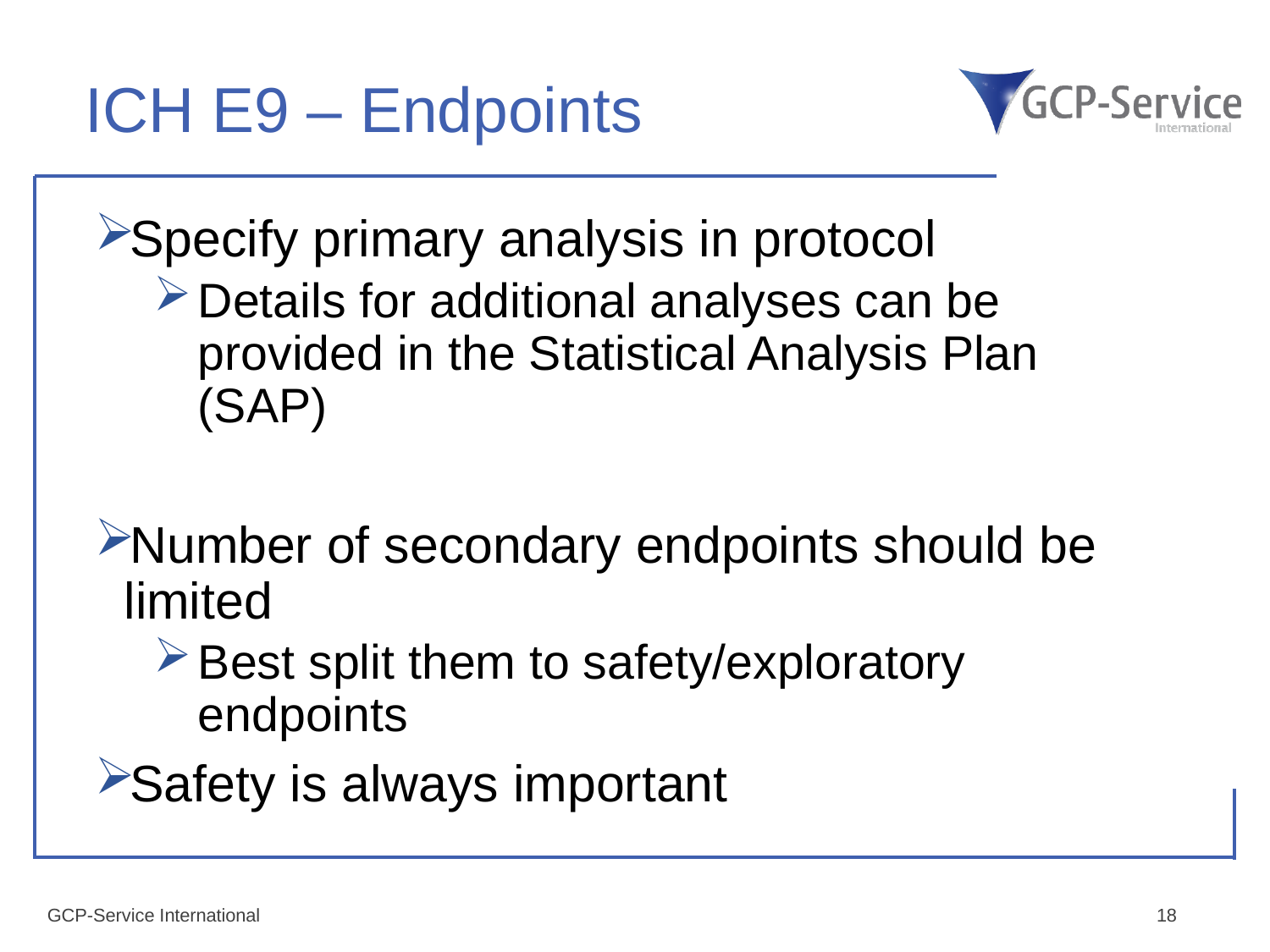

# ICH E9 – Endpoints
Specify primary analysis in protocol
Details for additional analyses can be provided in the Statistical Analysis Plan (SAP)

Number of secondary endpoints should be limited
Best split them to safety/exploratory endpoints
Safety is always important

GCP-Service International
18